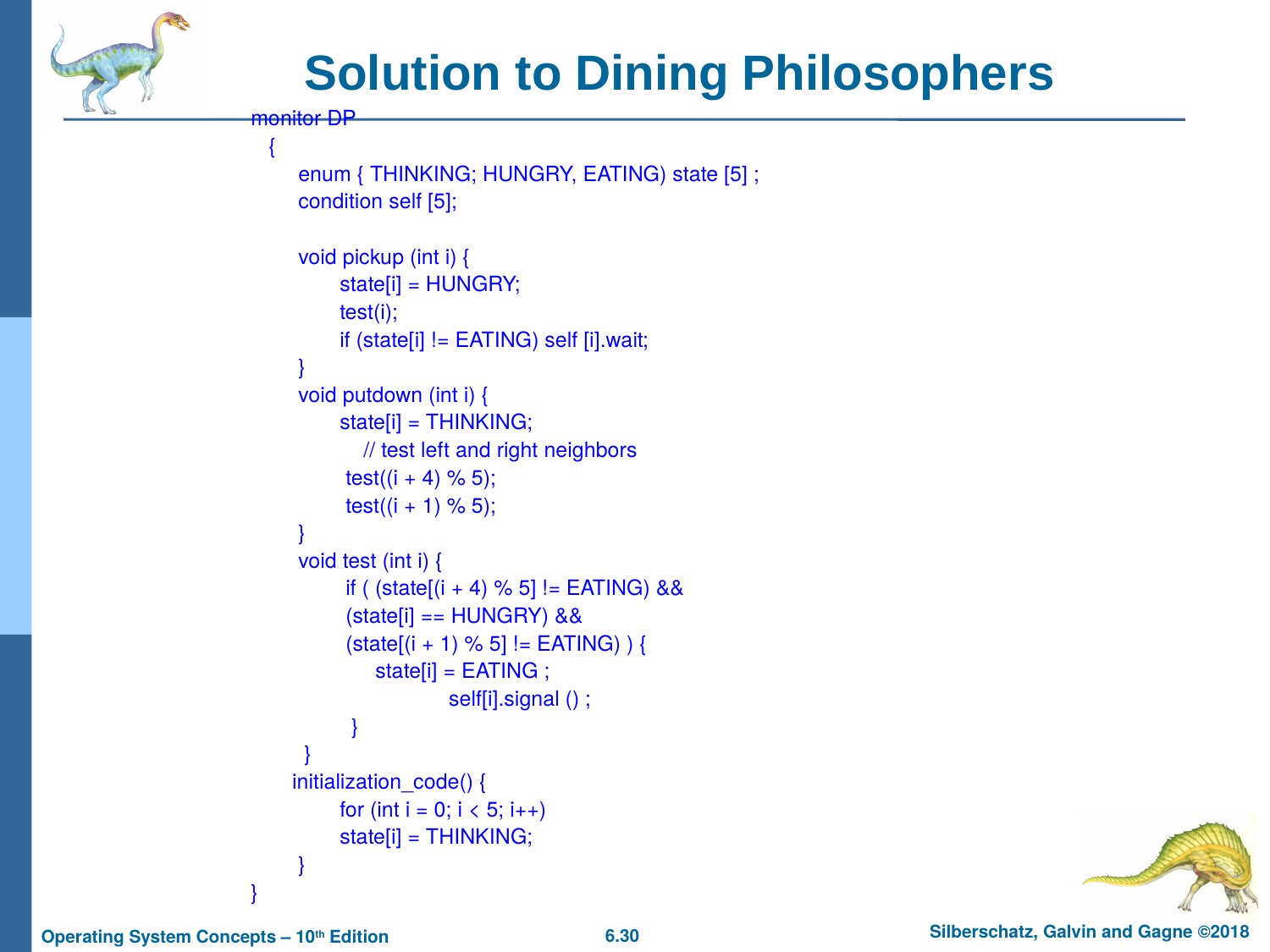

# Solution to Dining Philosophers
monitor DP
   {
	enum { THINKING; HUNGRY, EATING) state [5] ;
	condition self [5];

	void pickup (int i) {
	       state[i] = HUNGRY;
	       test(i);
	       if (state[i] != EATING) self [i].wait;
	}
        void putdown (int i) {
	       state[i] = THINKING;
                   // test left and right neighbors
	        test((i + 4) % 5);
	        test((i + 1) % 5);
        }
	void test (int i) {
	        if ( (state[(i + 4) % 5] != EATING) &&
	        (state[i] == HUNGRY) &&
	        (state[(i + 1) % 5] != EATING) ) {
	             state[i] = EATING ;
		    self[i].signal () ;
	         }
	 }
       initialization_code() {
	       for (int i = 0; i < 5; i++)
	       state[i] = THINKING;
	}
}